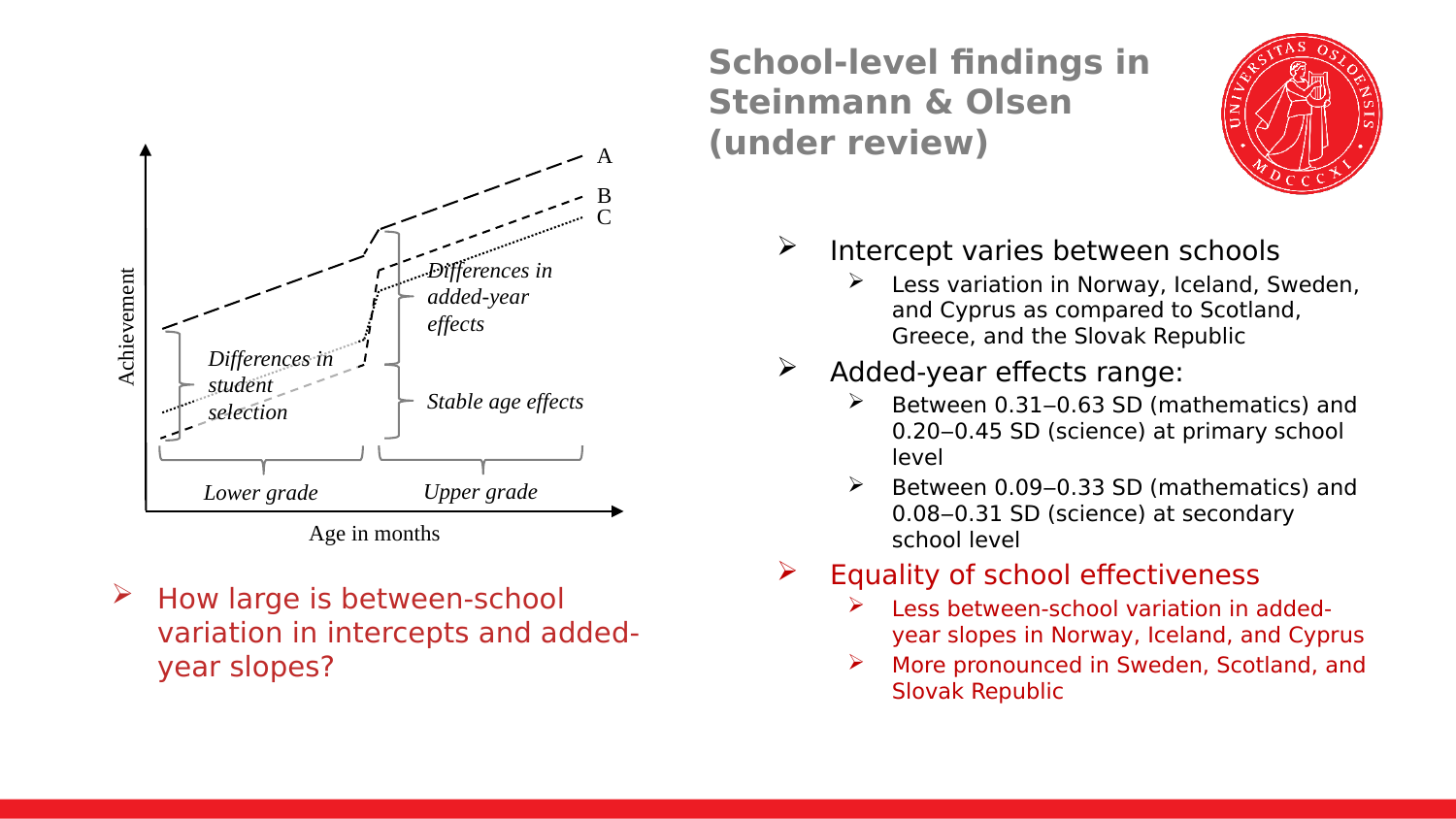

# School-level findings in Steinmann & Olsen (under review)
A
B
C
Intercept varies between schools
Less variation in Norway, Iceland, Sweden, and Cyprus as compared to Scotland, Greece, and the Slovak Republic
Added-year effects range:
Between 0.31‒0.63 SD (mathematics) and 0.20‒0.45 SD (science) at primary school level
Between 0.09‒0.33 SD (mathematics) and 0.08‒0.31 SD (science) at secondary school level
Equality of school effectiveness
Less between-school variation in added-year slopes in Norway, Iceland, and Cyprus
More pronounced in Sweden, Scotland, and Slovak Republic

Differences in added-year effects
Achievement

Differences in student selection

Stable age effects
Upper grade
Lower grade
Age in months
How large is between-school variation in intercepts and added-year slopes?